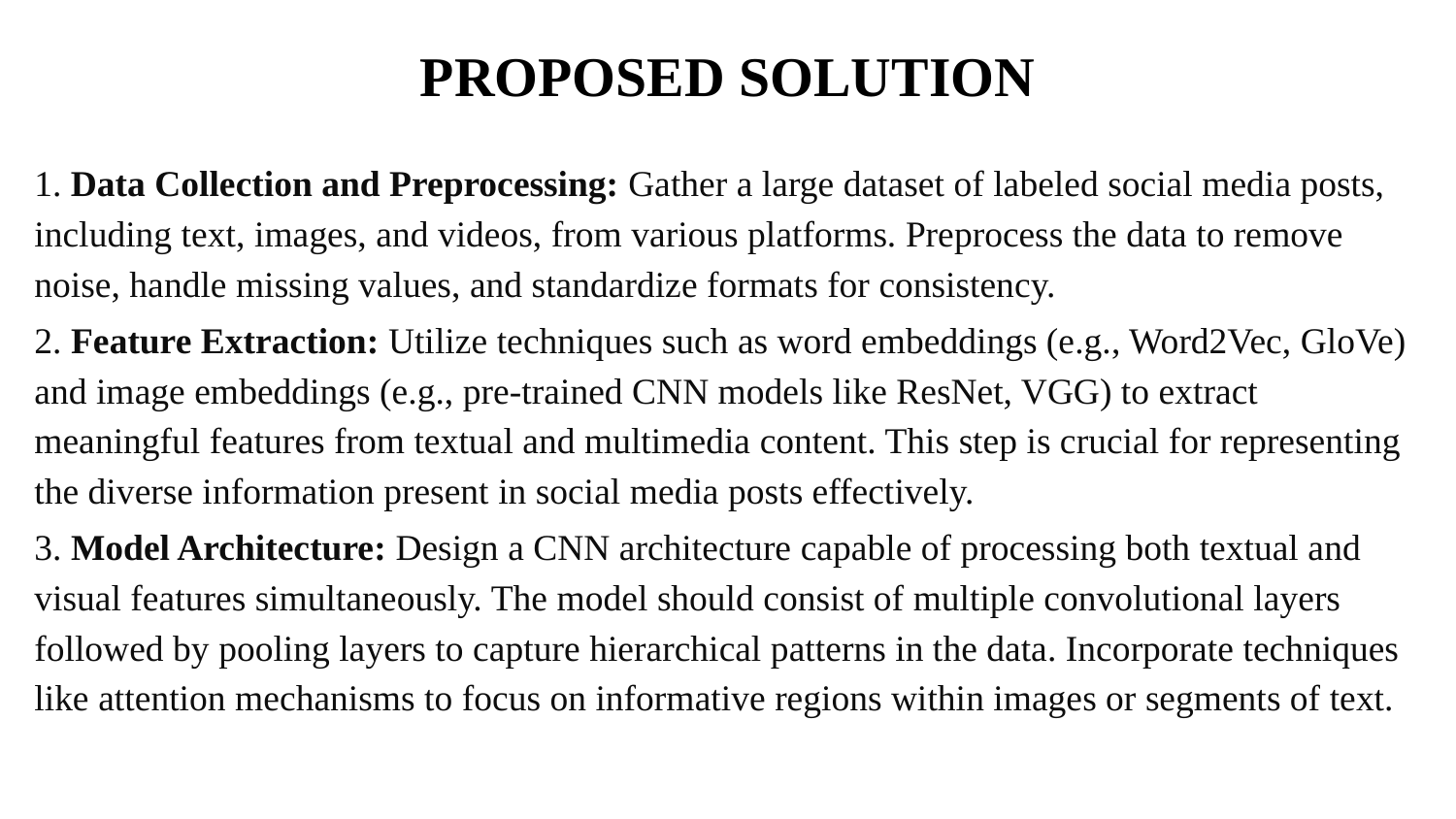

# PROPOSED SOLUTION
1. Data Collection and Preprocessing: Gather a large dataset of labeled social media posts, including text, images, and videos, from various platforms. Preprocess the data to remove noise, handle missing values, and standardize formats for consistency.
2. Feature Extraction: Utilize techniques such as word embeddings (e.g., Word2Vec, GloVe) and image embeddings (e.g., pre-trained CNN models like ResNet, VGG) to extract meaningful features from textual and multimedia content. This step is crucial for representing the diverse information present in social media posts effectively.
3. Model Architecture: Design a CNN architecture capable of processing both textual and visual features simultaneously. The model should consist of multiple convolutional layers followed by pooling layers to capture hierarchical patterns in the data. Incorporate techniques like attention mechanisms to focus on informative regions within images or segments of text.